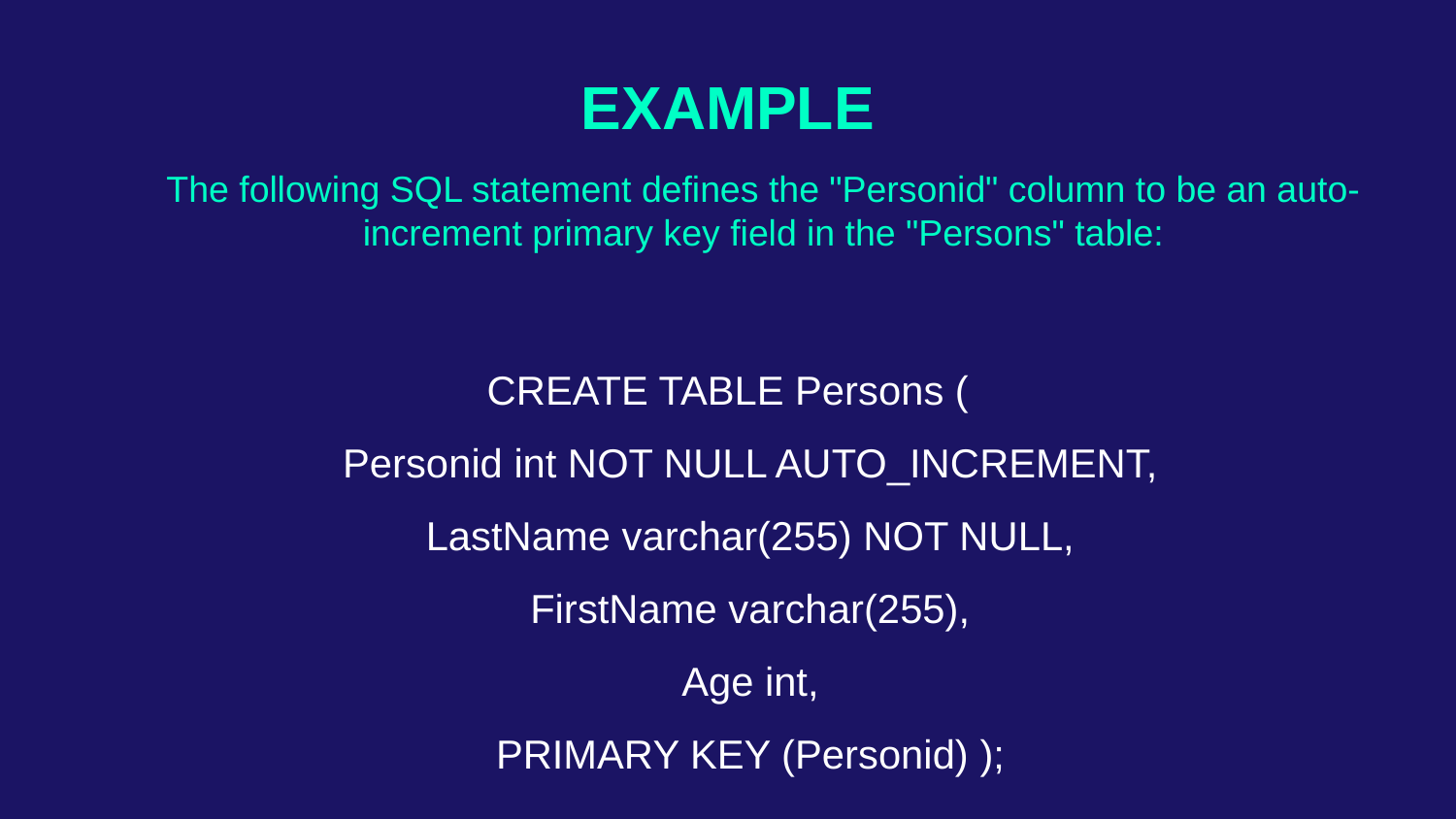

# EXAMPLE
The following SQL statement defines the "Personid" column to be an auto-increment primary key field in the "Persons" table:
CREATE TABLE Persons (
    Personid int NOT NULL AUTO_INCREMENT,
    LastName varchar(255) NOT NULL,
    FirstName varchar(255),
    Age int,
    PRIMARY KEY (Personid) );